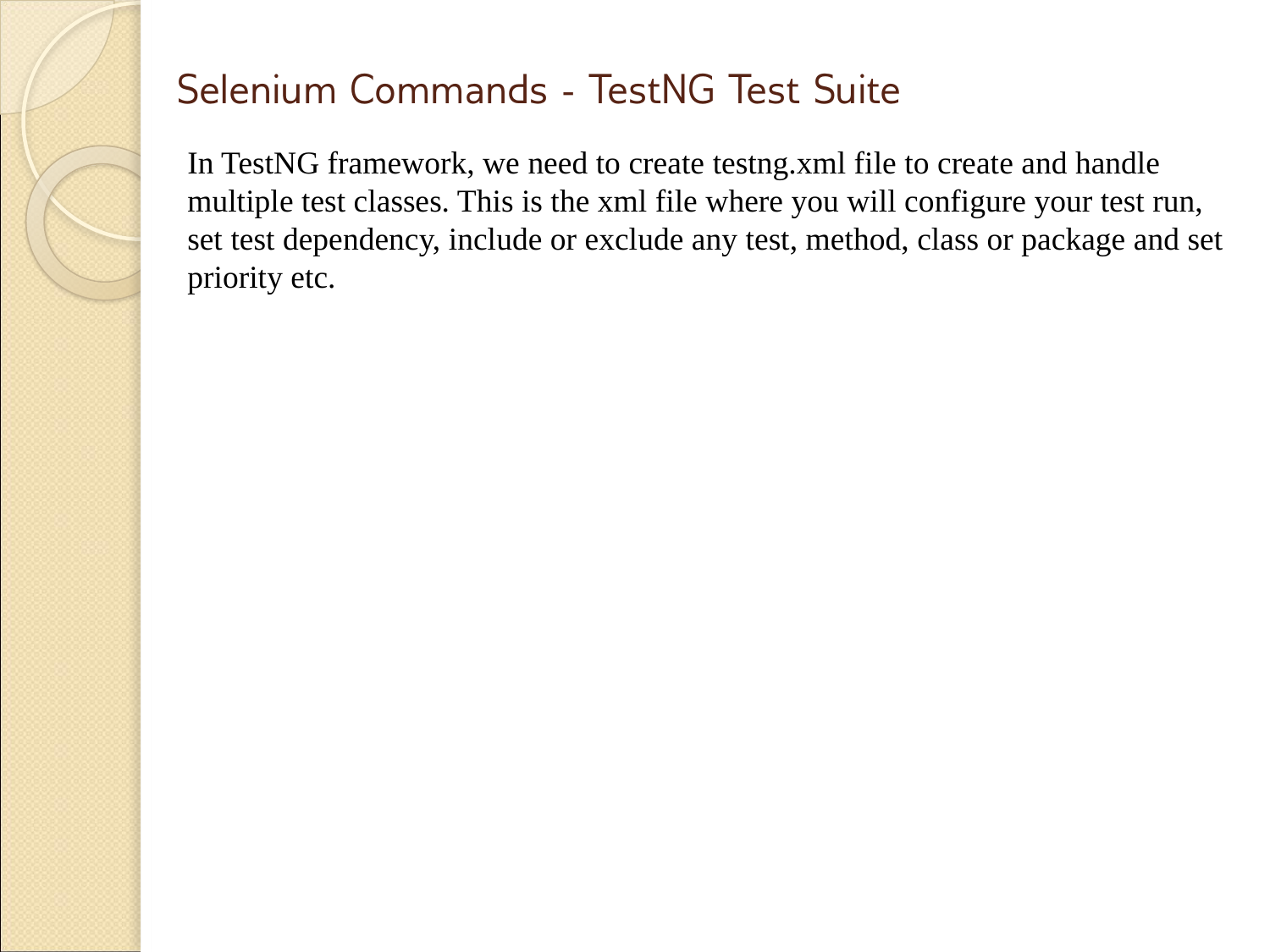

# Selenium Commands - TestNG Test Suite
In TestNG framework, we need to create testng.xml file to create and handle multiple test classes. This is the xml file where you will configure your test run, set test dependency, include or exclude any test, method, class or package and set priority etc.